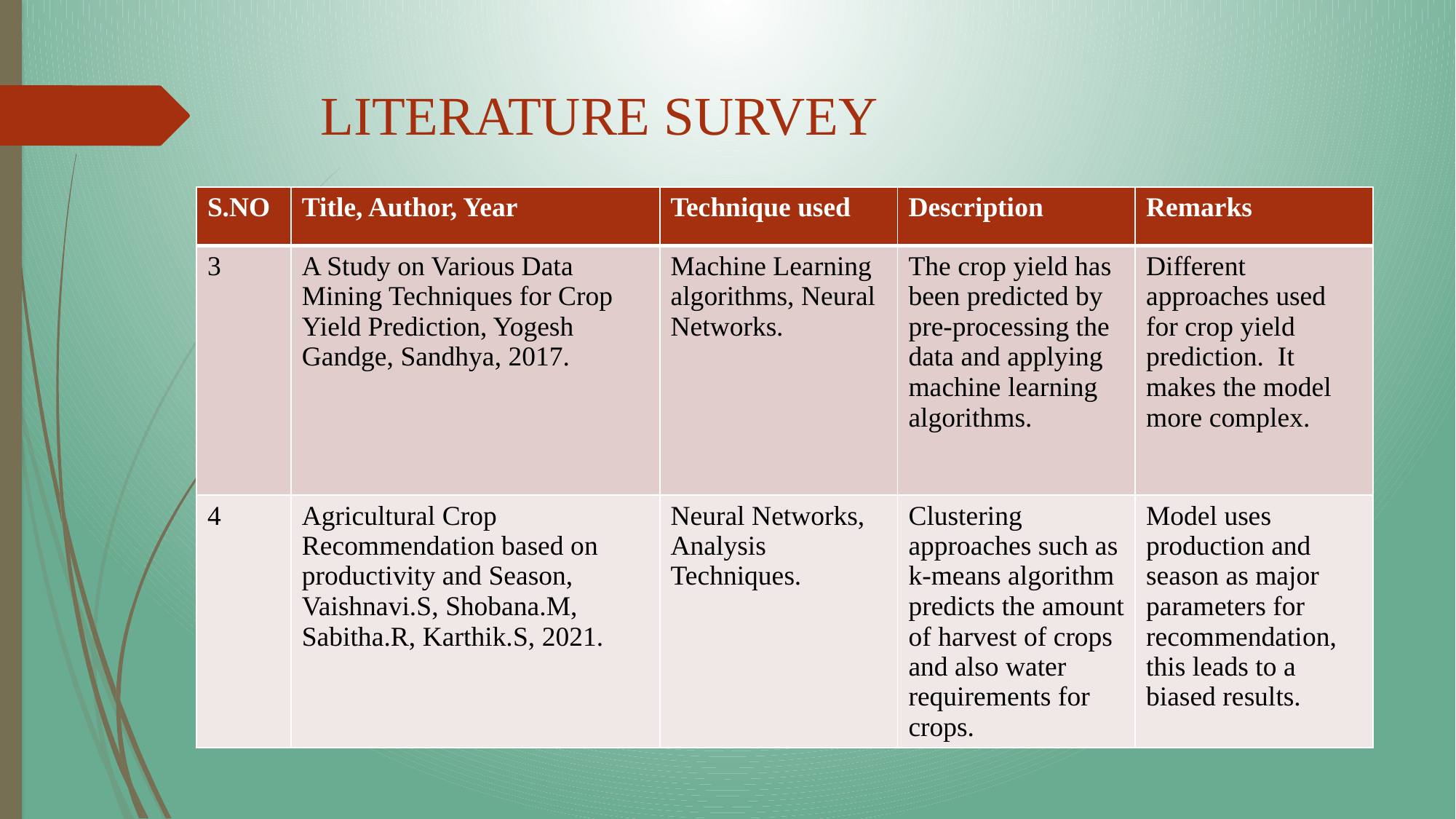

# LITERATURE SURVEY
| S.NO | Title, Author, Year | Technique used | Description | Remarks |
| --- | --- | --- | --- | --- |
| 3 | A Study on Various Data Mining Techniques for Crop Yield Prediction, Yogesh Gandge, Sandhya, 2017. | Machine Learning algorithms, Neural Networks. | The crop yield has been predicted by pre-processing the data and applying machine learning algorithms. | Different approaches used for crop yield prediction. It makes the model more complex. |
| 4 | Agricultural Crop Recommendation based on productivity and Season, Vaishnavi.S, Shobana.M, Sabitha.R, Karthik.S, 2021. | Neural Networks, Analysis Techniques. | Clustering approaches such as k-means algorithm predicts the amount of harvest of crops and also water requirements for crops. | Model uses production and season as major parameters for recommendation, this leads to a biased results. |